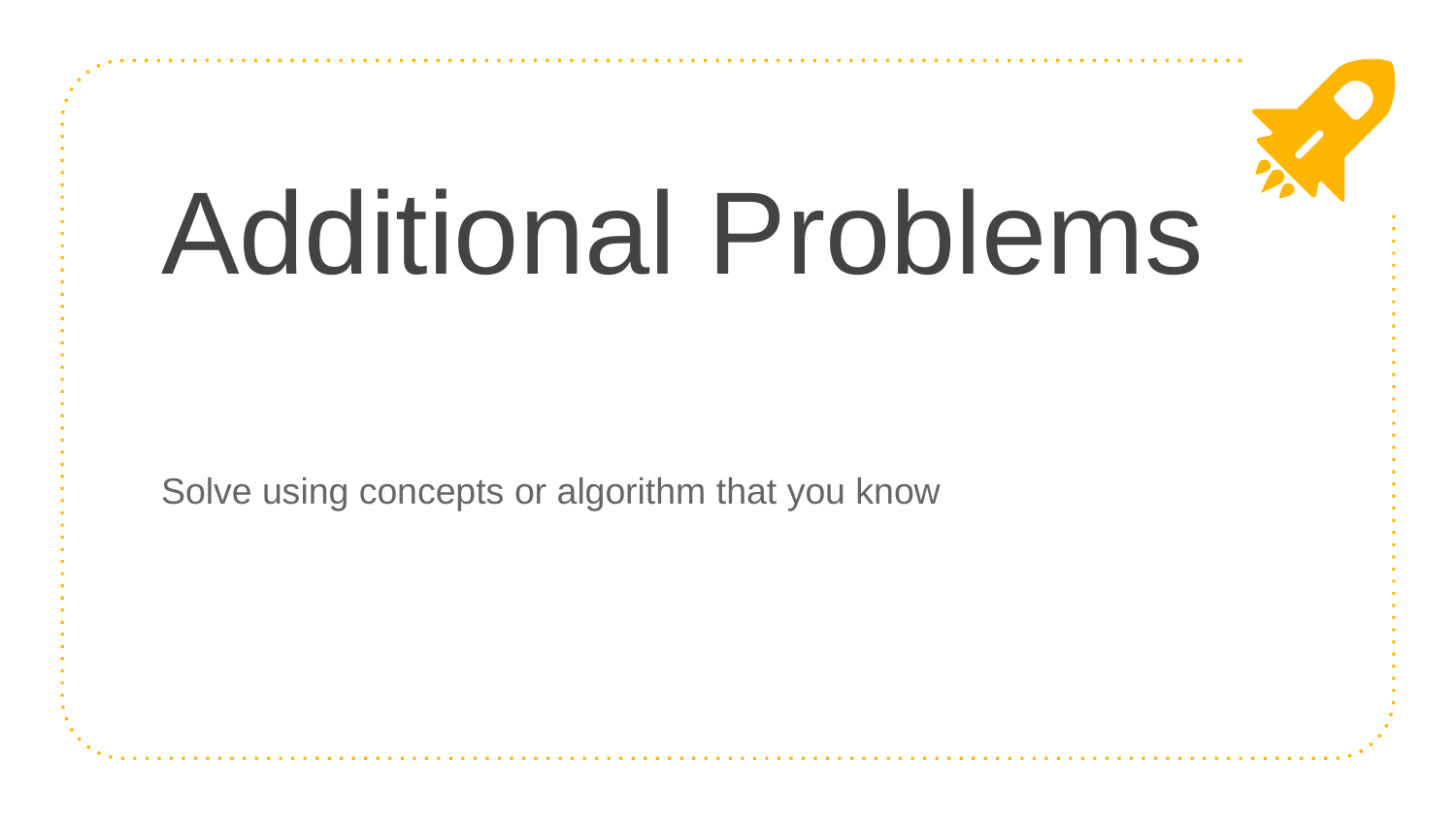

# Additional Problems
Solve using concepts or algorithm that you know